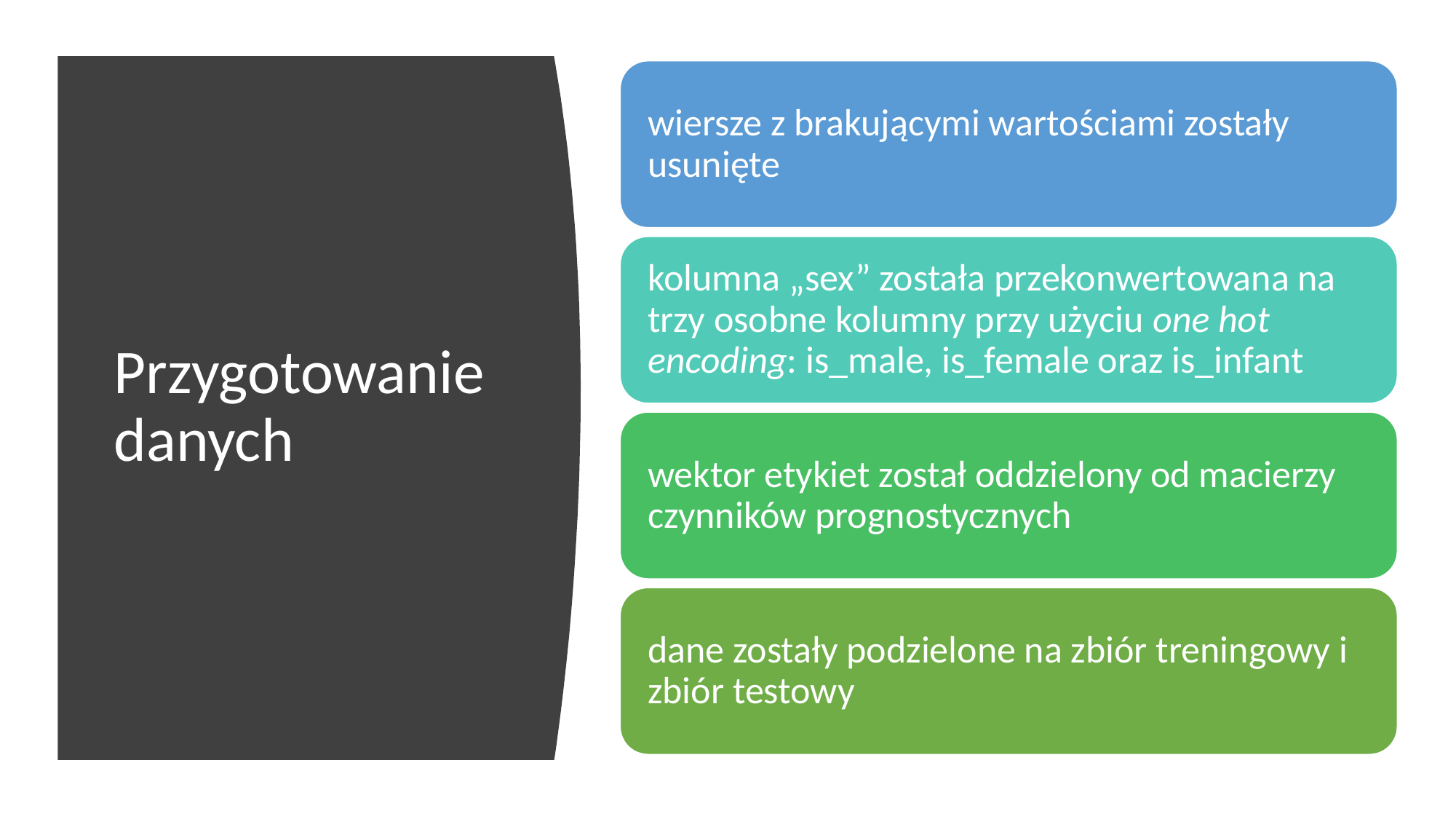

wiersze z brakującymi wartościami zostały usunięte
kolumna „sex” została przekonwertowana na trzy osobne kolumny przy użyciu one hot encoding: is_male, is_female oraz is_infant
wektor etykiet został oddzielony od macierzy czynników prognostycznych
dane zostały podzielone na zbiór treningowy i zbiór testowy

# Przygotowanie danych